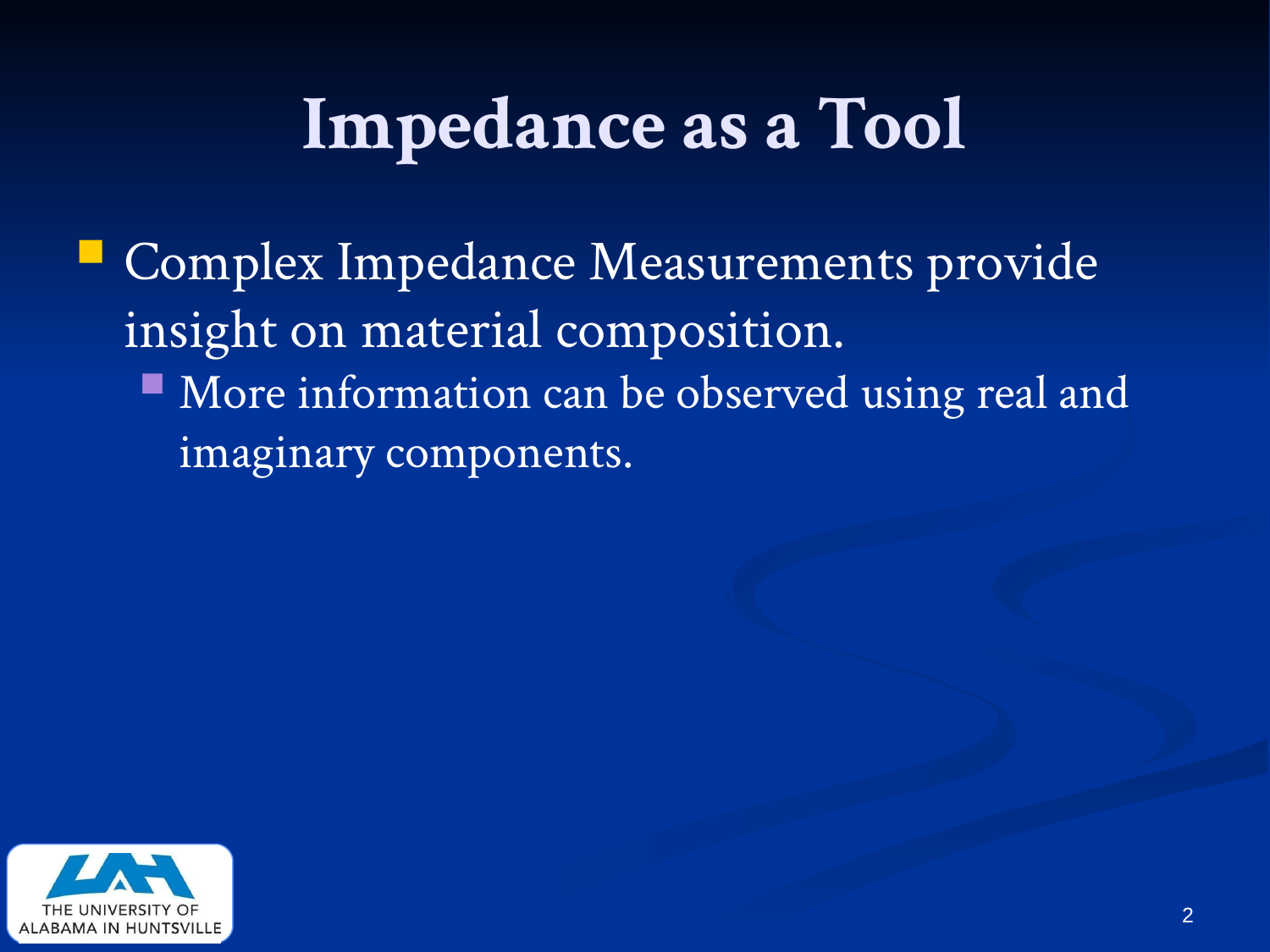

Impedance as a Tool
Complex Impedance Measurements provide insight on material composition.
More information can be observed using real and imaginary components.
2